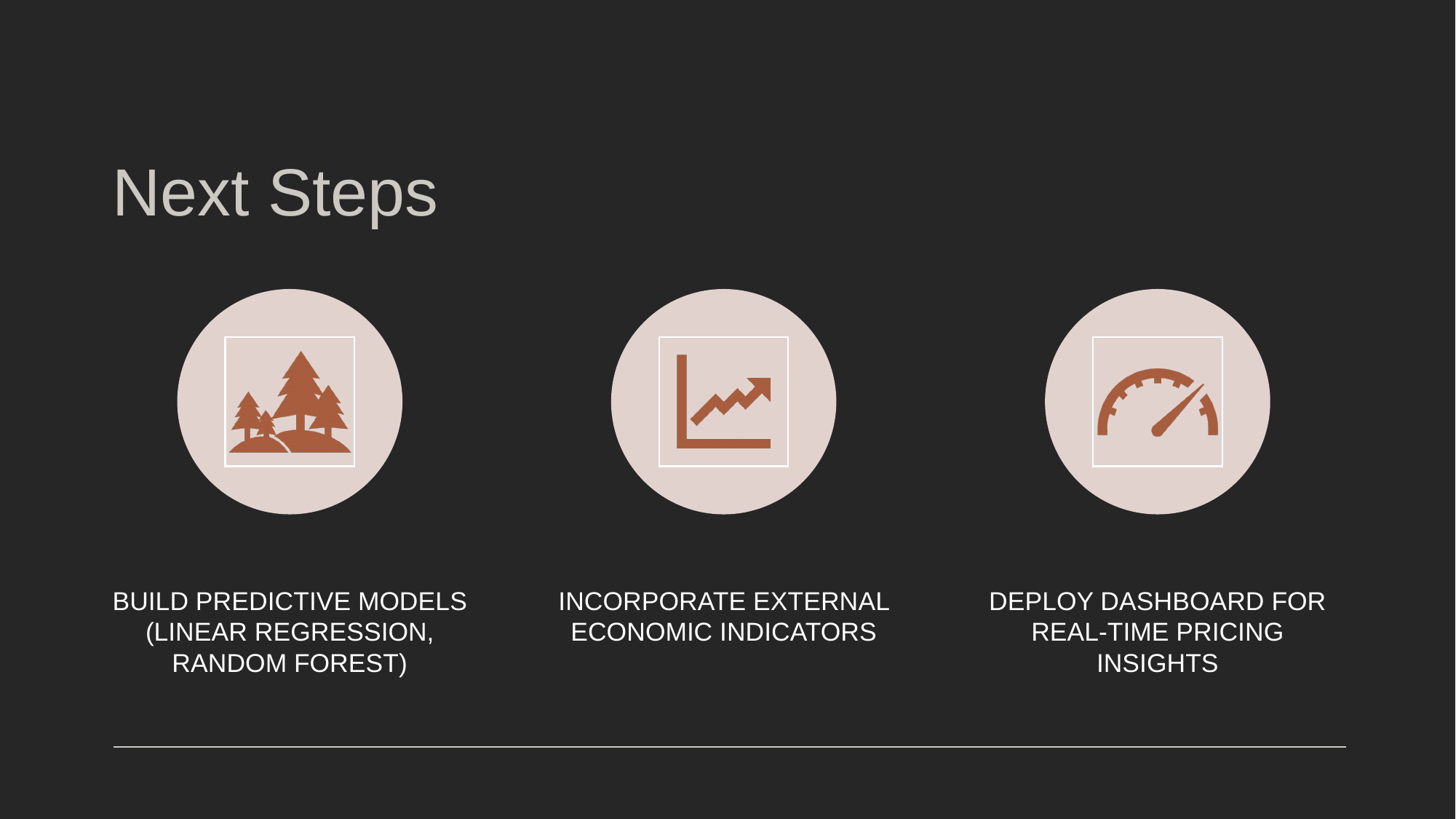

# Next Steps
Build predictive models (Linear Regression, Random Forest)
Incorporate external economic indicators
Deploy dashboard for real-time pricing insights